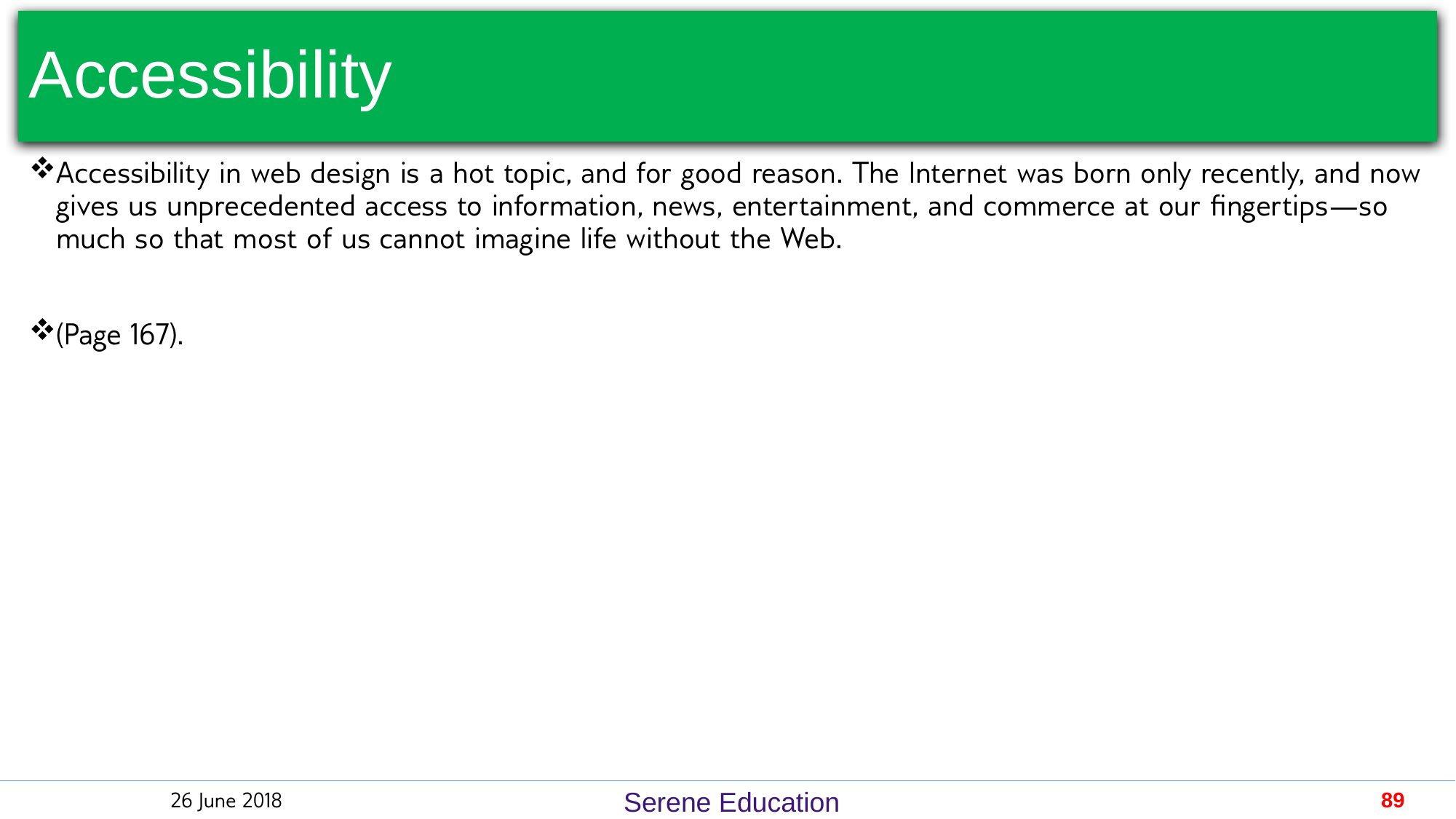

# Accessibility
Accessibility in web design is a hot topic, and for good reason. The Internet was born only recently, and now gives us unprecedented access to information, news, entertainment, and commerce at our fingertips—so much so that most of us cannot imagine life without the Web.

(Page 167).
26 June 2018
89